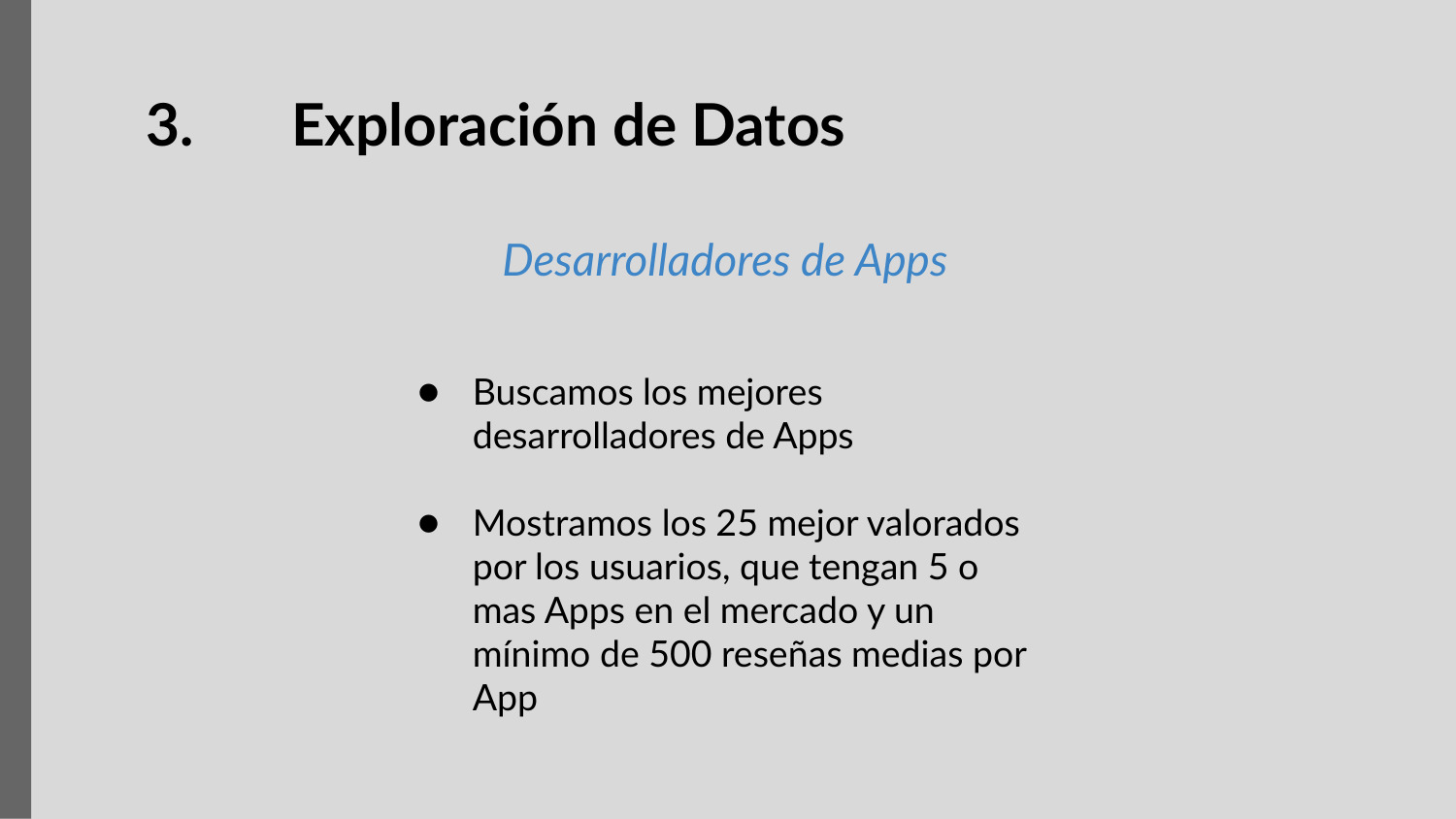

3.	Exploración de Datos
Desarrolladores de Apps

Buscamos los mejores desarrolladores de Apps

Mostramos los 25 mejor valorados por los usuarios, que tengan 5 o mas Apps en el mercado y un mínimo de 500 reseñas medias por App